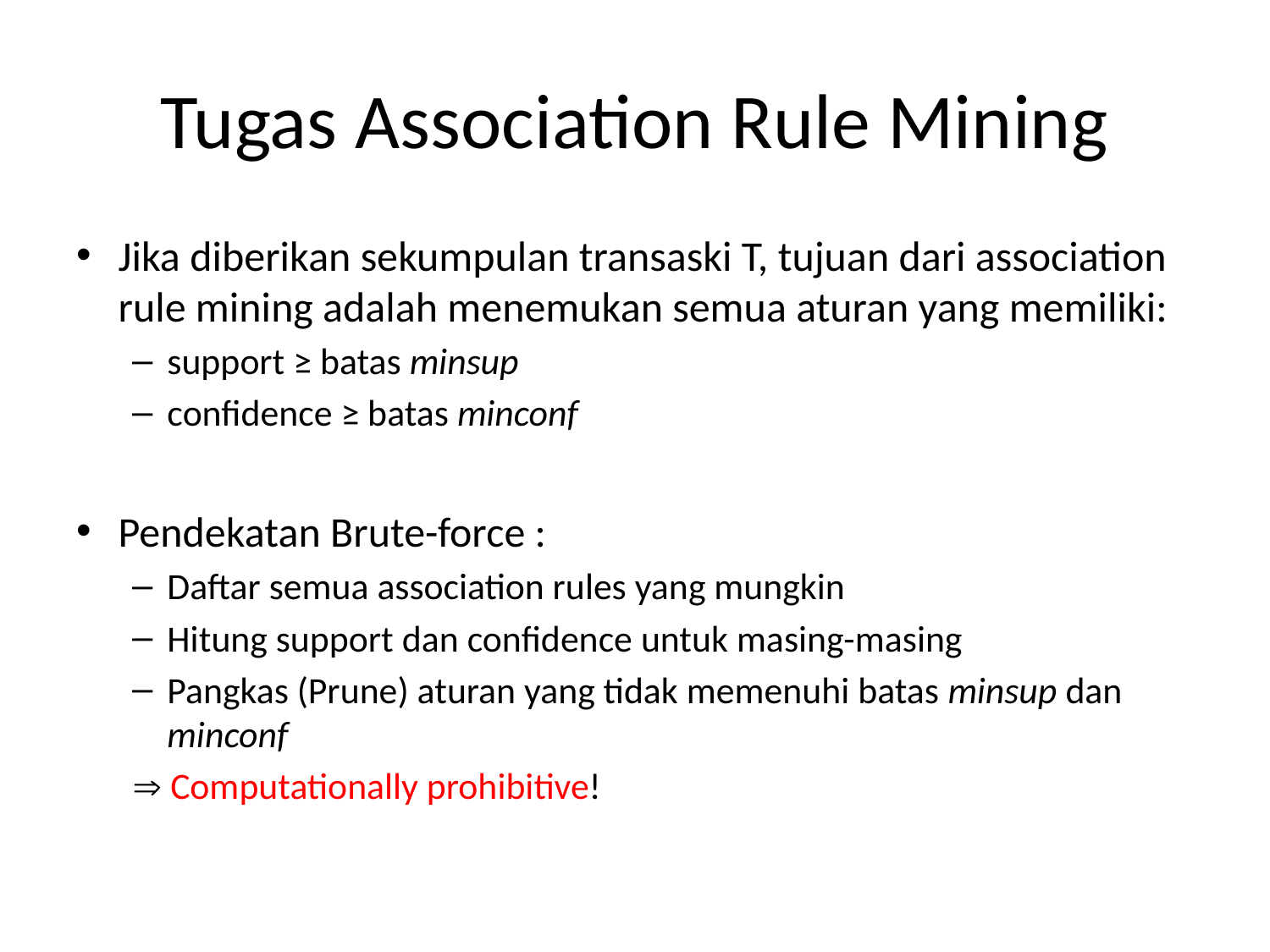

# Tugas Association Rule Mining
Jika diberikan sekumpulan transaski T, tujuan dari association rule mining adalah menemukan semua aturan yang memiliki:
support ≥ batas minsup
confidence ≥ batas minconf

Pendekatan Brute-force :
Daftar semua association rules yang mungkin
Hitung support dan confidence untuk masing-masing
Pangkas (Prune) aturan yang tidak memenuhi batas minsup dan minconf
⇒ Computationally prohibitive!